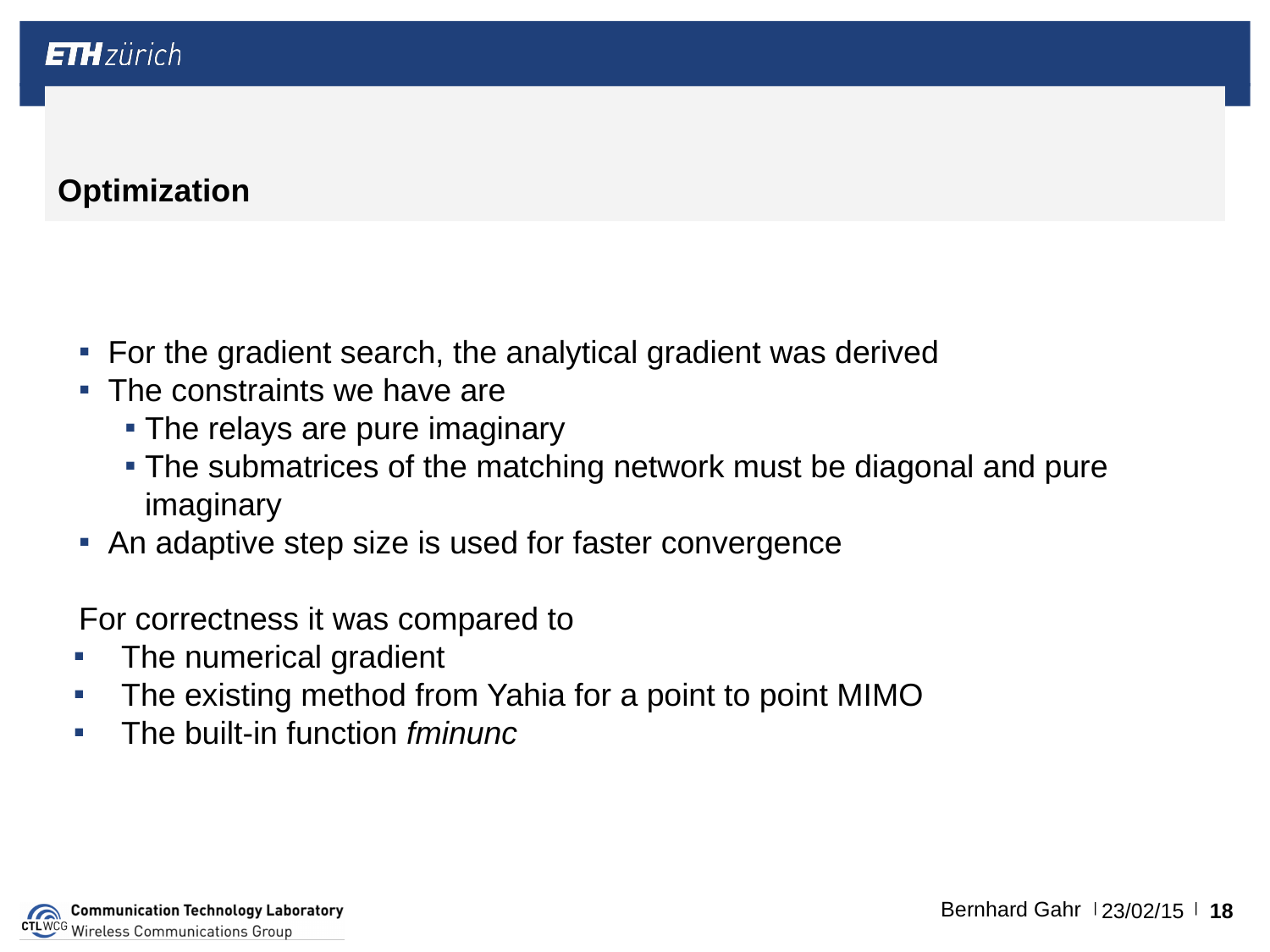

# Optimization

For the gradient search, the analytical gradient was derived
The constraints we have are
The relays are pure imaginary
The submatrices of the matching network must be diagonal and pure imaginary
An adaptive step size is used for faster convergence

For correctness it was compared to
The numerical gradient
The existing method from Yahia for a point to point MIMO
The built-in function fminunc

18